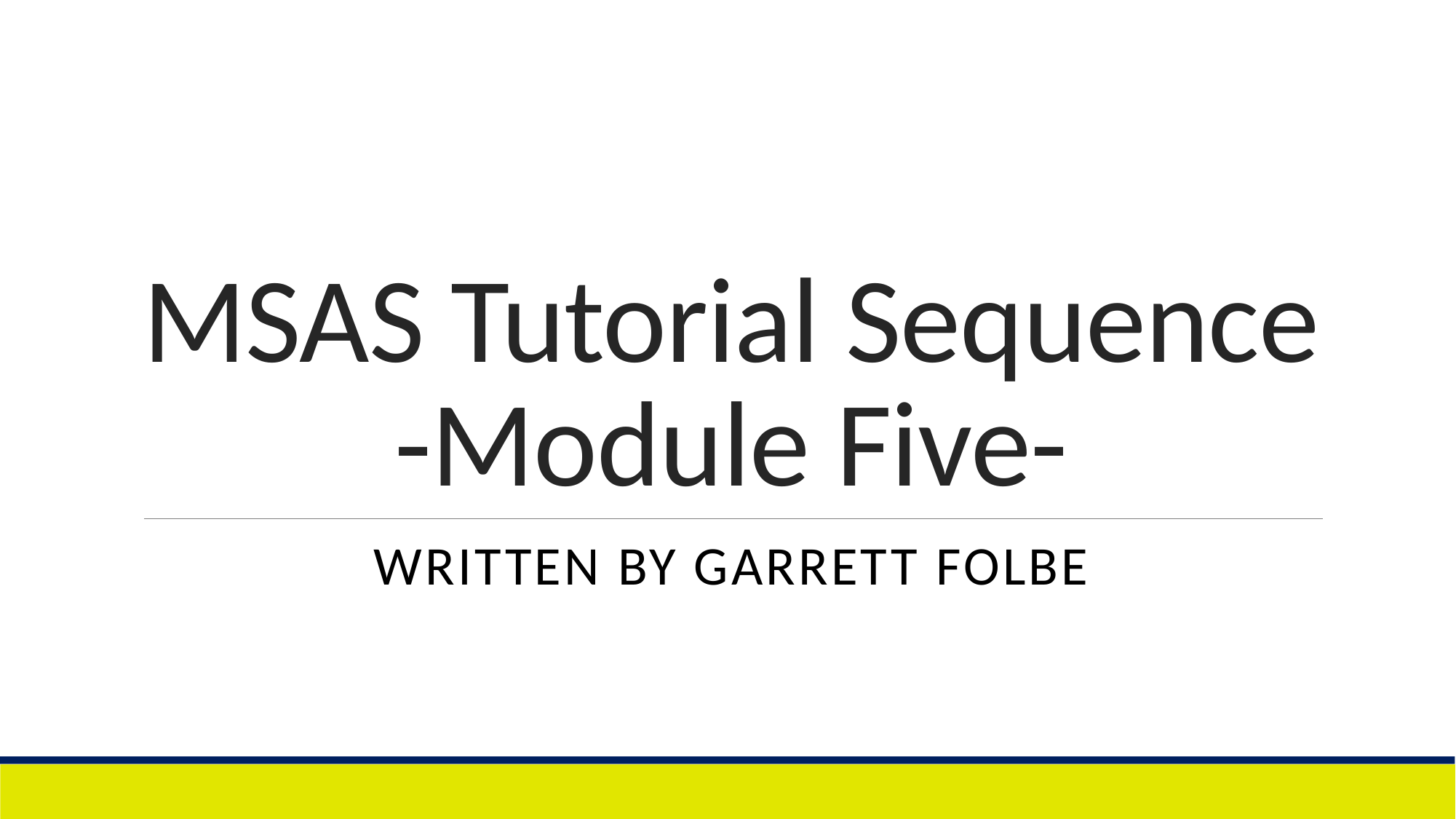

# MSAS Tutorial Sequence -Module Five-
Written By Garrett Folbe